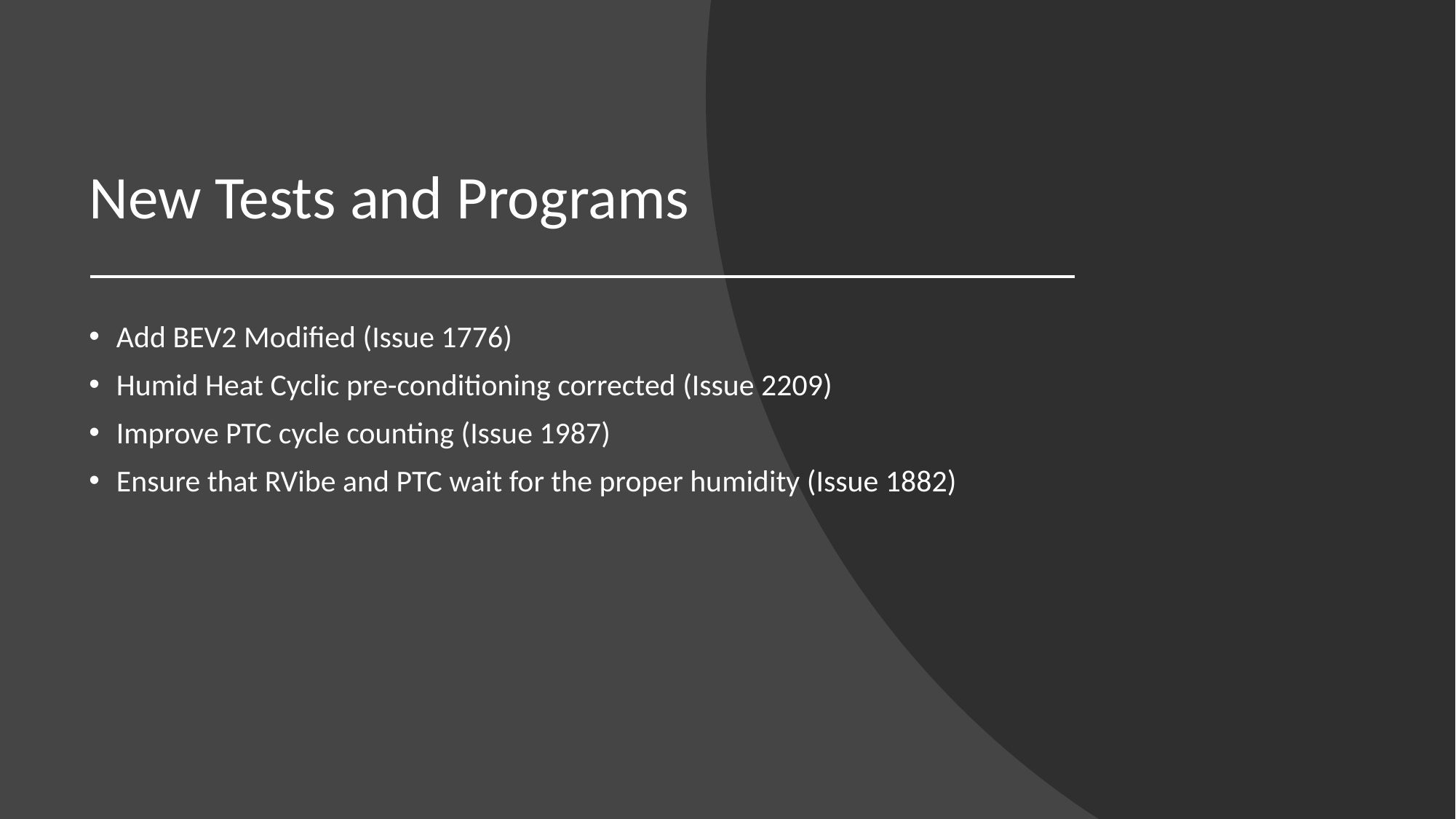

# New Tests and Programs
Add BEV2 Modified (Issue 1776)
Humid Heat Cyclic pre-conditioning corrected (Issue 2209)
Improve PTC cycle counting (Issue 1987)
Ensure that RVibe and PTC wait for the proper humidity (Issue 1882)